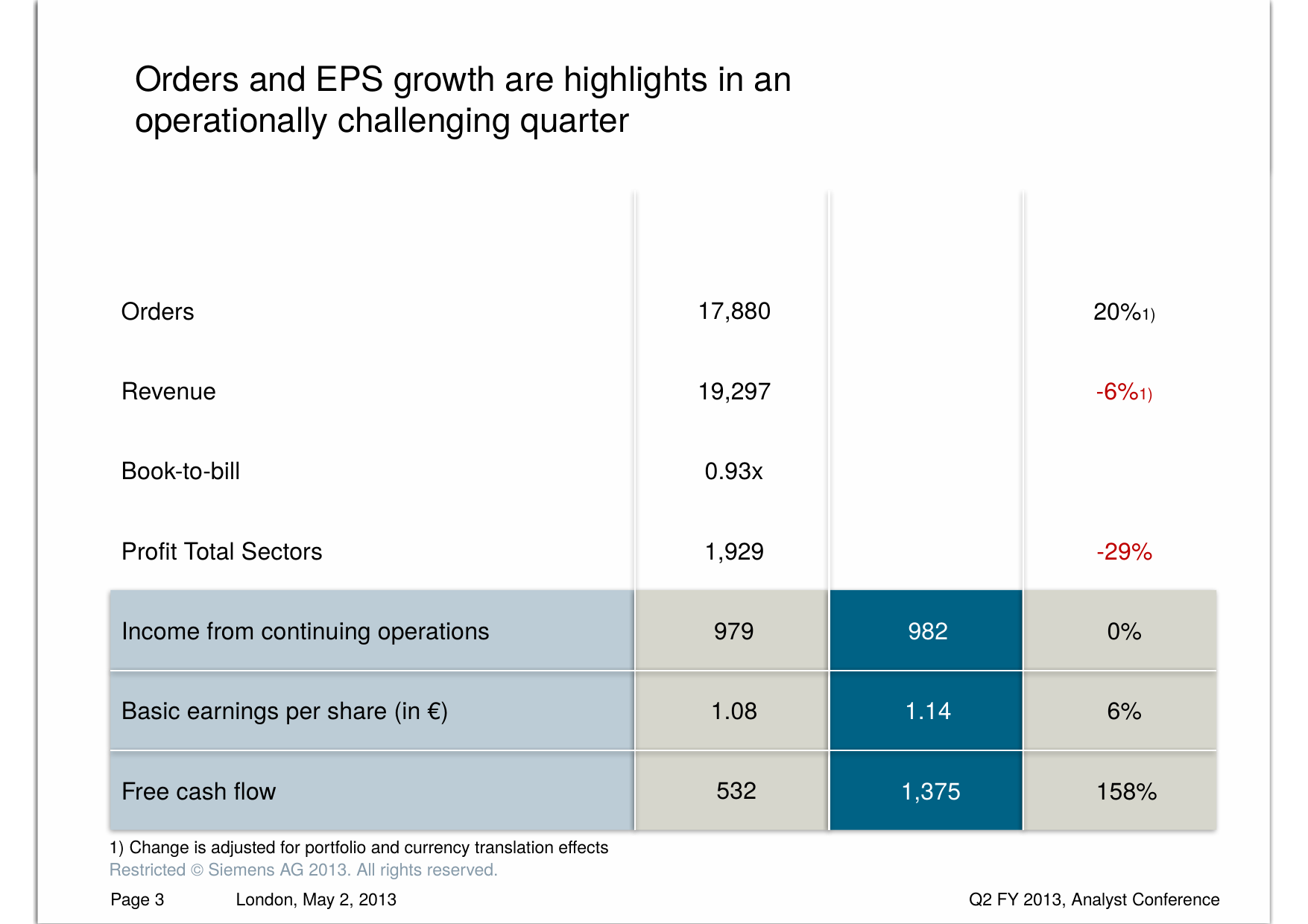

Orders and EPS growth are highlights in an
operationally challenging quarter

Siemens (continuing operations), €m

Orders

Revenue

Book-to-bill

Profit Total Sectors

Income from continuing operations

Basic earnings per share (in €)

Free cash flow

1) Change is adjusted for portfolio and currency translation effects
Restricted © Siemens AG 2013. All rights reserved.
Q2 FY 12

17,880

19,297

0.93x

1,929

979

1.08

532
Q2 FY 13

21,451

18,011

1.19x

1,374

982

1.14

1,375
Change

20%1)

-6%1)

-29%

0%

6%

158%

Page 3
London, May 2, 2013
Q2 FY 2013, Analyst Conference